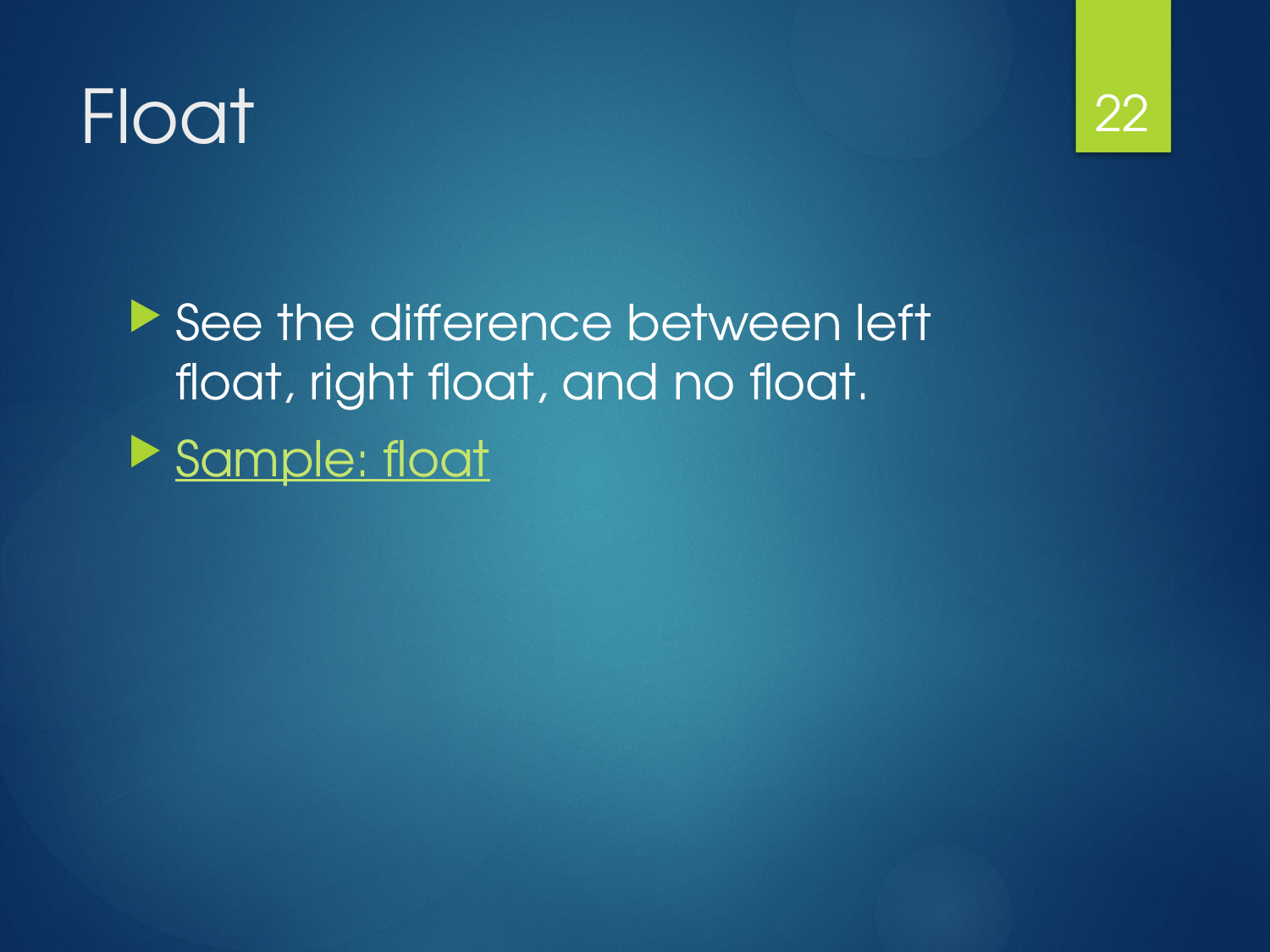

22
# Float
See the difference between left float, right float, and no float.
Sample: float